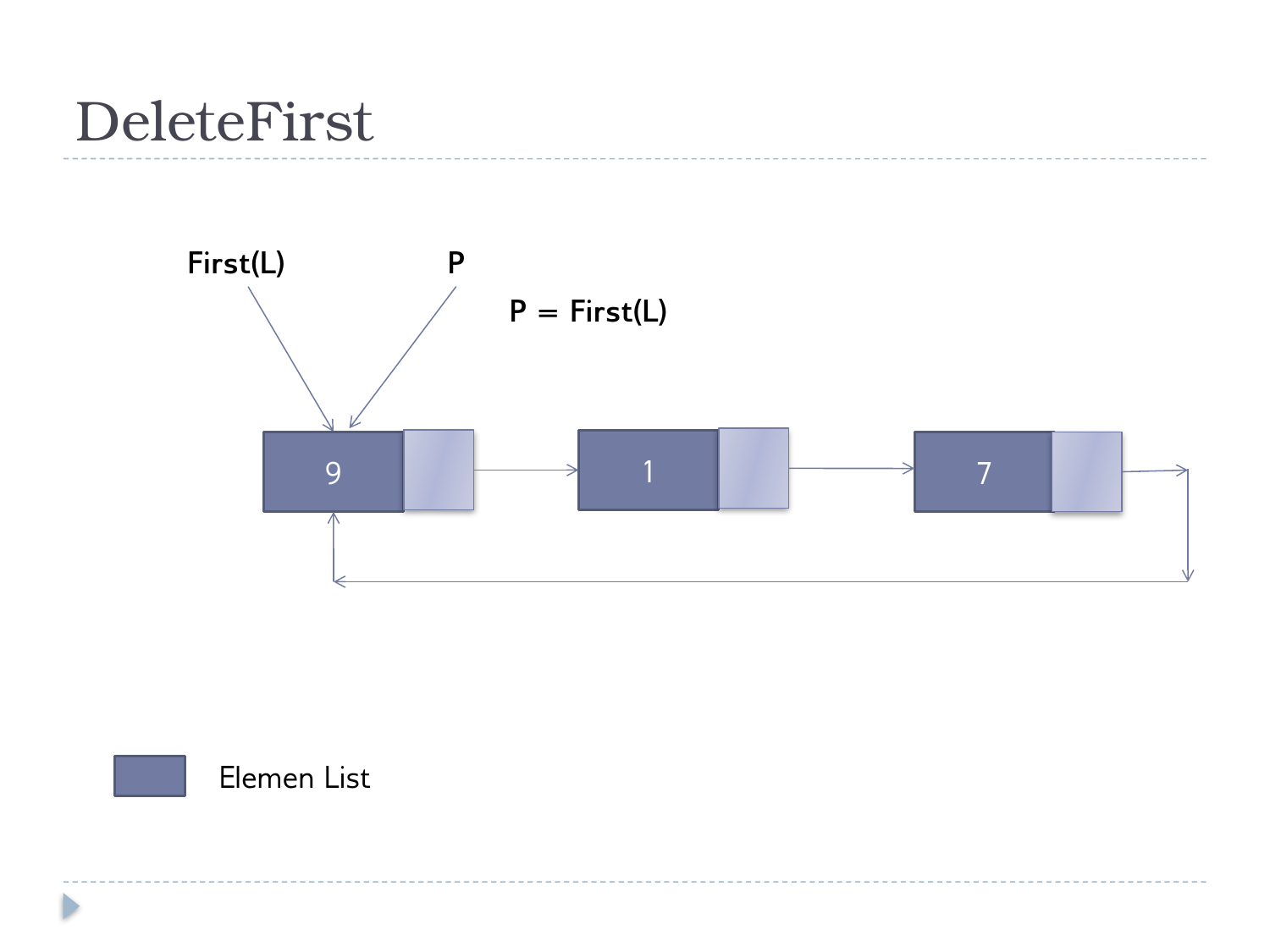

# DeleteFirst
First(L)
P
P = First(L)

1
9
7

Elemen List